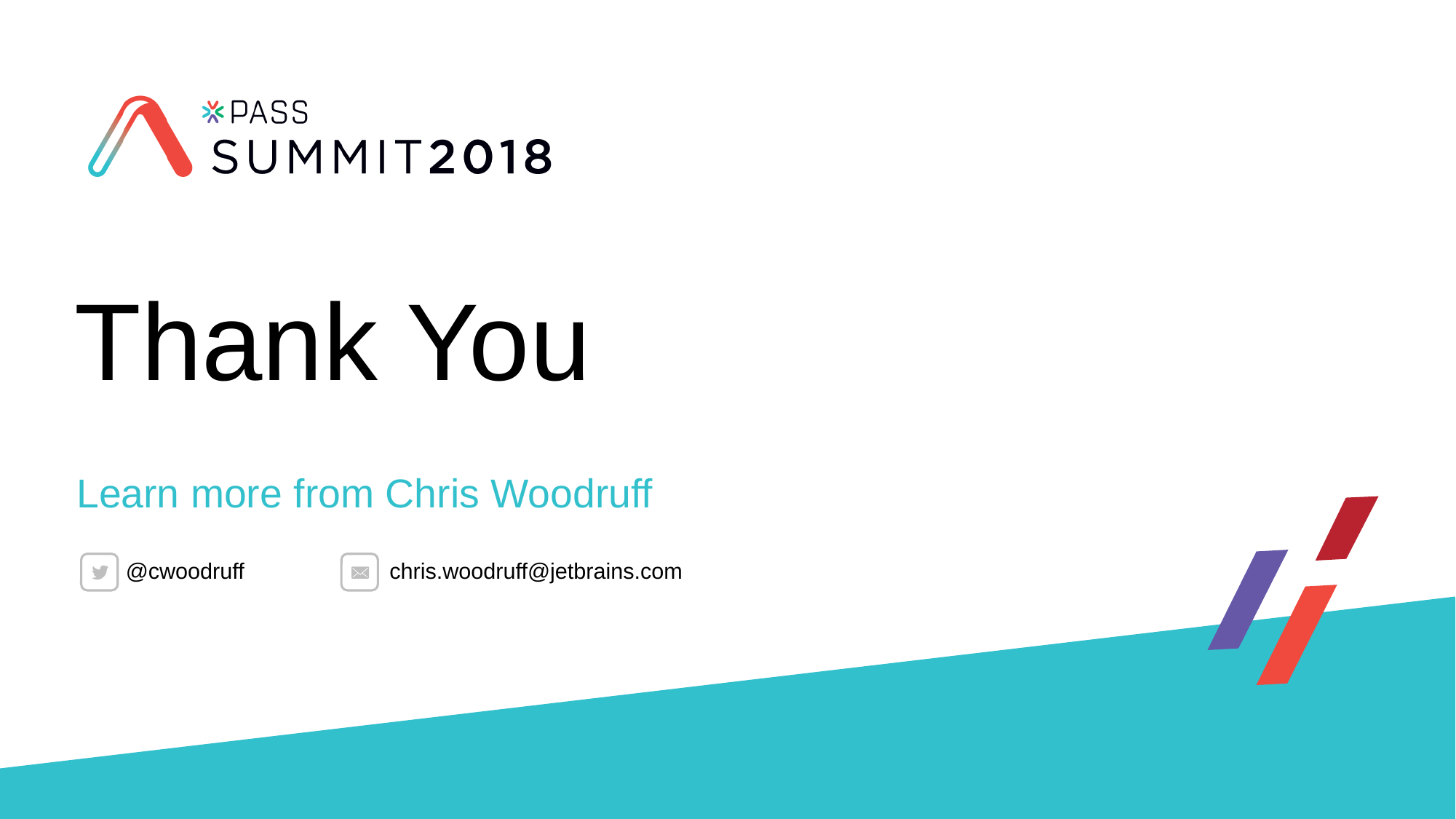

Learn more from Chris Woodruff
@cwoodruff
chris.woodruff@jetbrains.com